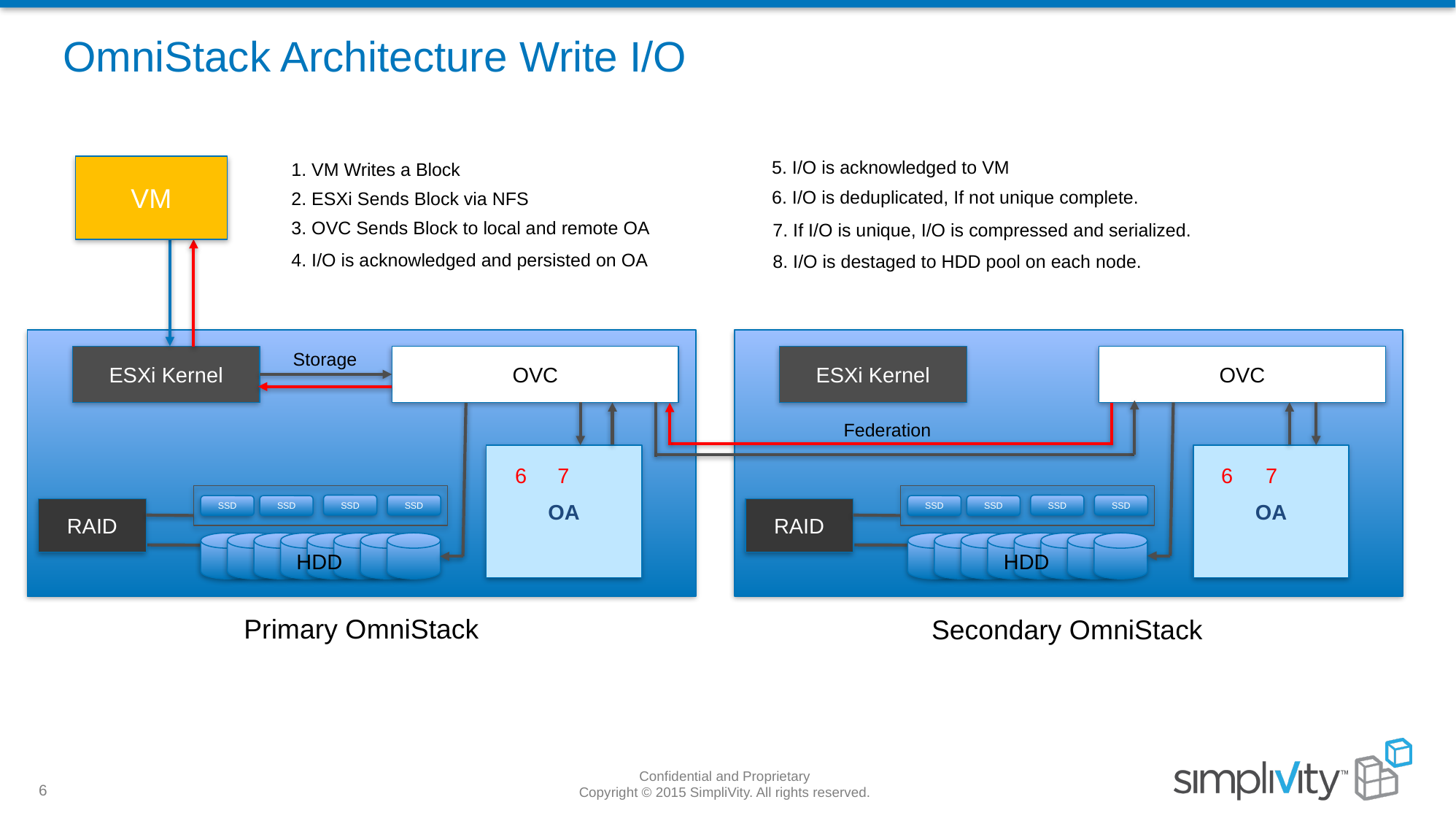

# OmniStack Architecture Write I/O
5. I/O is acknowledged to VM
1. VM Writes a Block
VM
6. I/O is deduplicated, If not unique complete.
6
6
2. ESXi Sends Block via NFS
Storage
3. OVC Sends Block to local and remote OA
Federation
7. If I/O is unique, I/O is compressed and serialized.
7
7
4. I/O is acknowledged and persisted on OA
8. I/O is destaged to HDD pool on each node.

ESXi Kernel
OVC
OA

SSD
SSD
SSD
SSD
RAID

HDD

ESXi Kernel
OVC
OA

SSD
SSD
SSD
SSD
RAID

HDD
Primary OmniStack
Secondary OmniStack